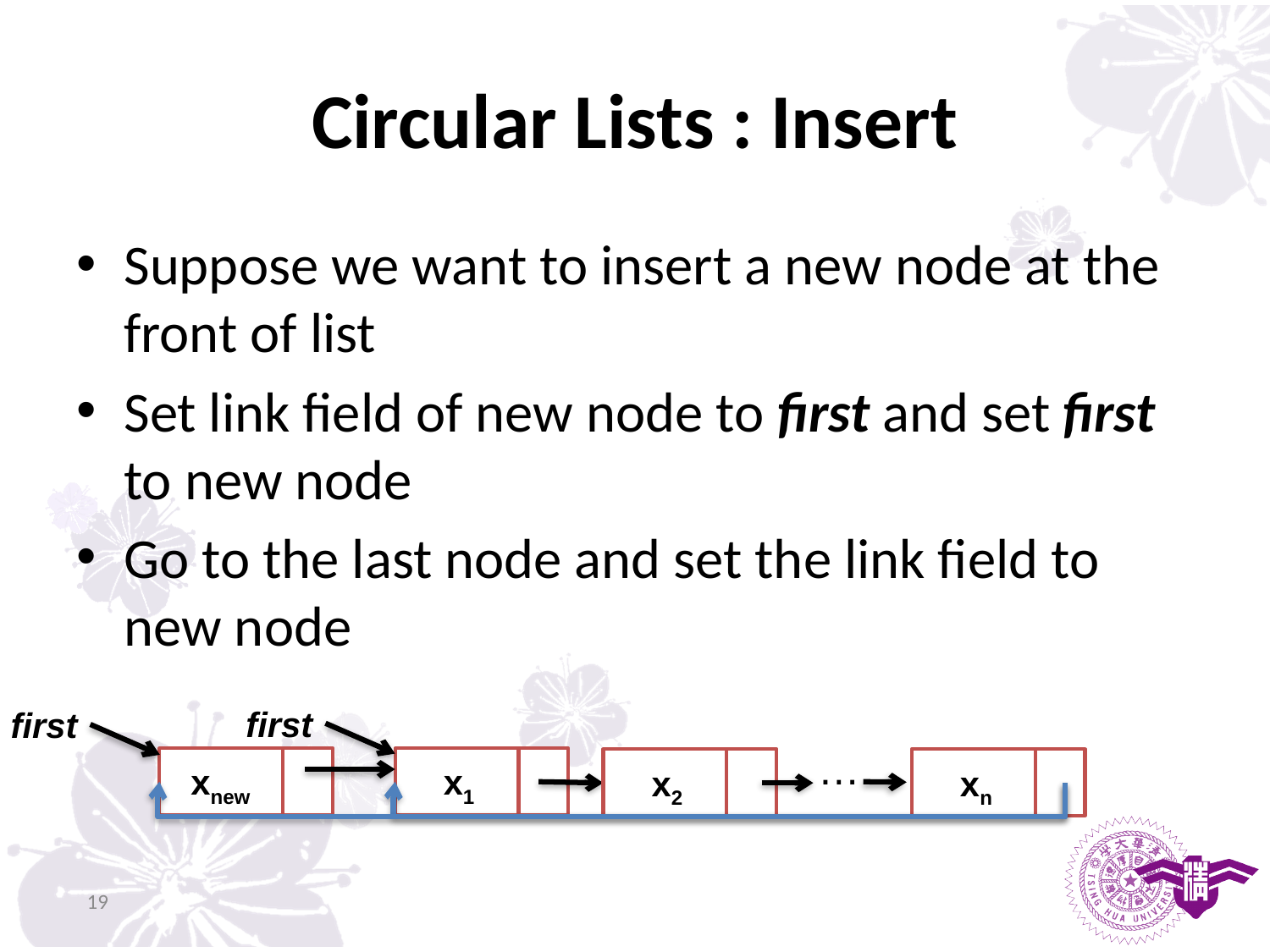

# Circular Lists : Insert
Suppose we want to insert a new node at the front of list
Set link field of new node to first and set first to new node
Go to the last node and set the link field to new node
first
first
…

xnew

x1

x2

xn
19